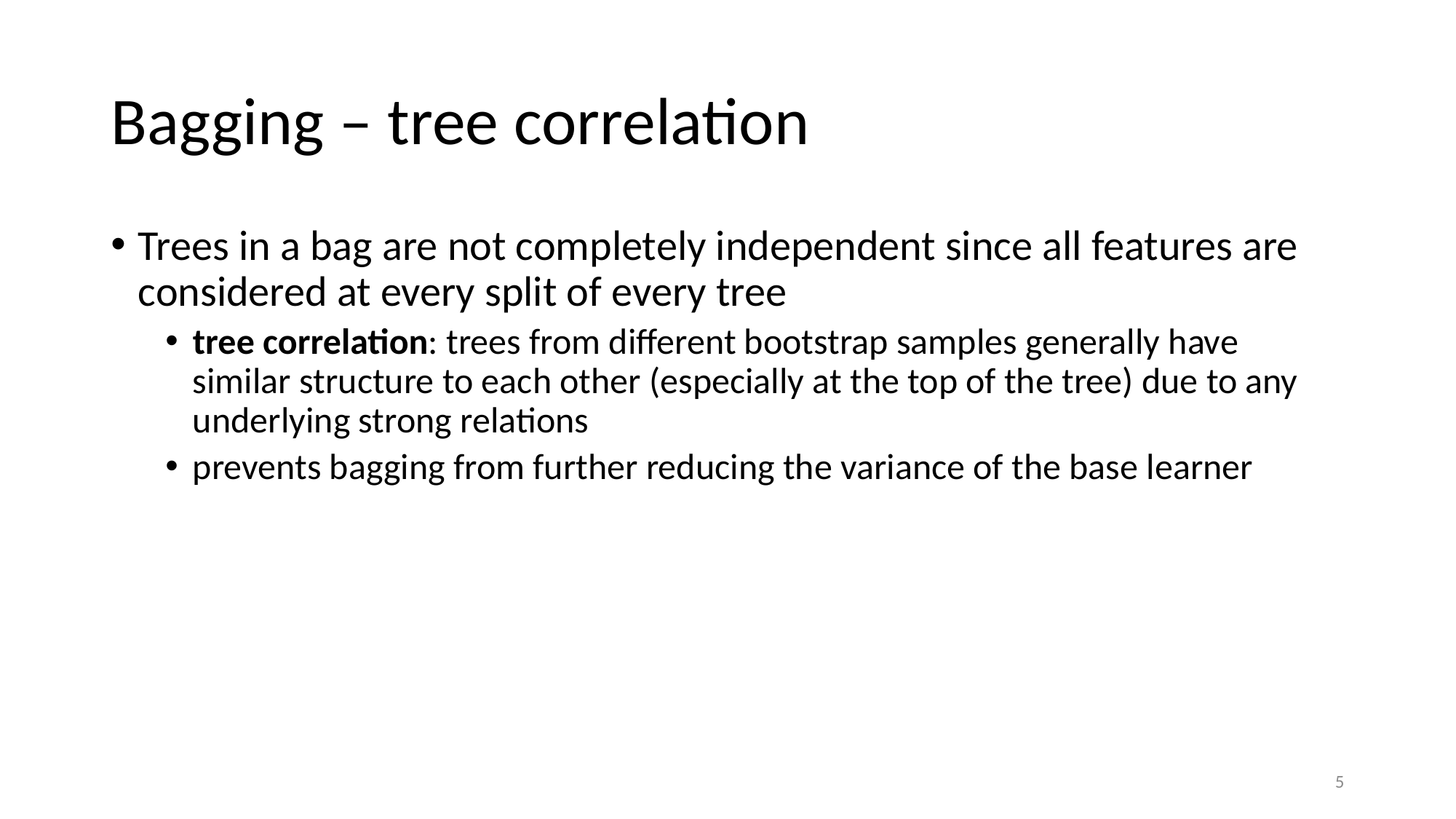

# Bagging – tree correlation
Trees in a bag are not completely independent since all features are considered at every split of every tree
tree correlation: trees from different bootstrap samples generally have similar structure to each other (especially at the top of the tree) due to any underlying strong relations
prevents bagging from further reducing the variance of the base learner

5